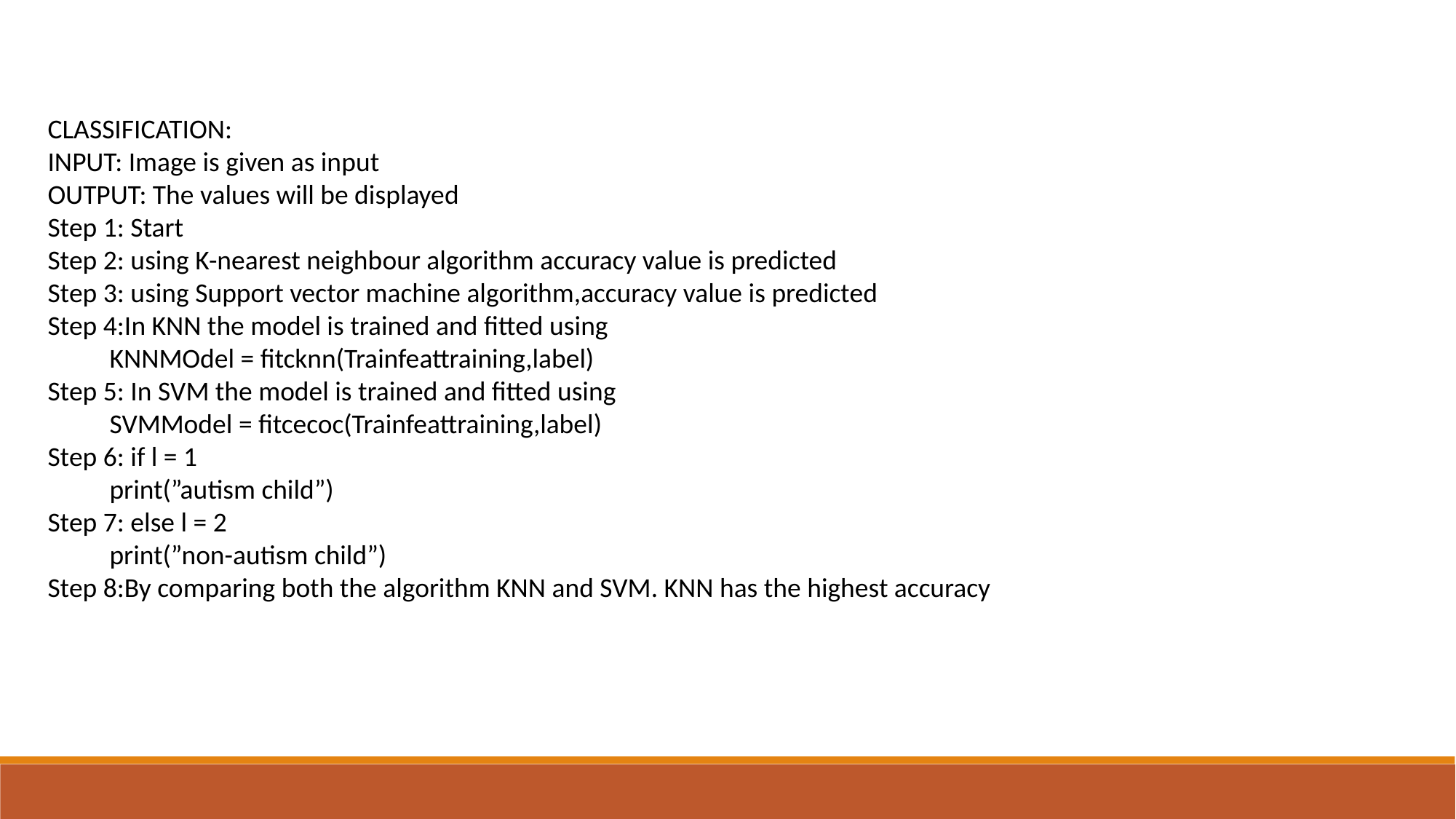

CLASSIFICATION:
INPUT: Image is given as input
OUTPUT: The values will be displayed
Step 1: Start
Step 2: using K-nearest neighbour algorithm accuracy value is predicted
Step 3: using Support vector machine algorithm,accuracy value is predicted
Step 4:In KNN the model is trained and fitted using
          KNNMOdel = fitcknn(Trainfeattraining,label)
Step 5: In SVM the model is trained and fitted using
          SVMModel = fitcecoc(Trainfeattraining,label)
Step 6: if l = 1
          print(”autism child”)
Step 7: else l = 2
          print(”non-autism child”)
Step 8:By comparing both the algorithm KNN and SVM. KNN has the highest accuracy